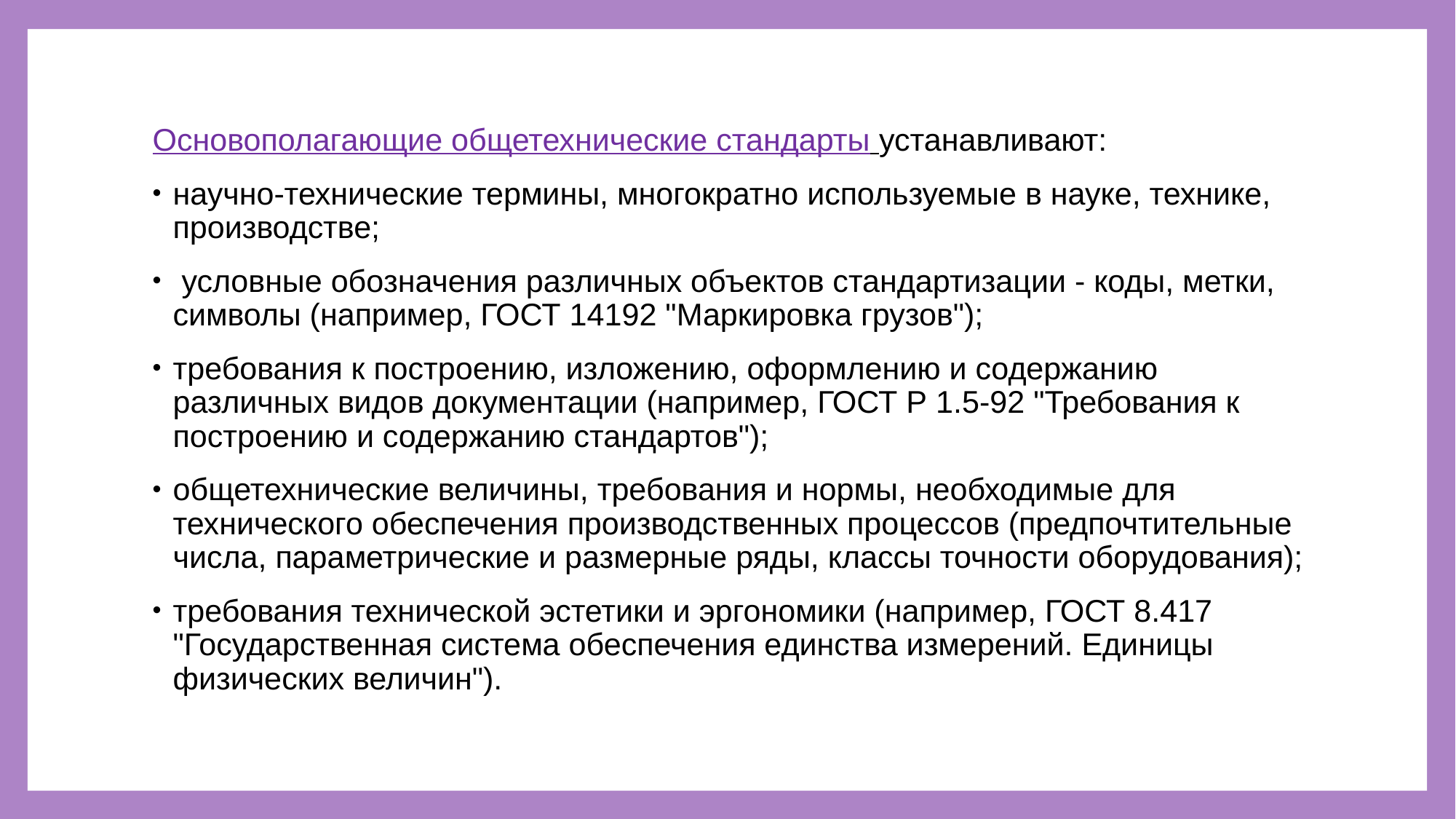

#

Основополагающие общетехнические стандарты устанавливают:
научно-технические термины, многократно используемые в науке, технике, производстве;
 условные обозначения различных объектов стандартизации - коды, метки, символы (например, ГОСТ 14192 "Маркировка грузов");
требования к построению, изложению, оформлению и содержанию различных видов документации (например, ГОСТ Р 1.5-92 "Требования к построению и содержанию стандартов");
общетехнические величины, требования и нормы, необходимые для технического обеспечения производственных процессов (предпочтительные числа, параметрические и размерные ряды, классы точности оборудования);
требования технической эстетики и эргономики (например, ГОСТ 8.417 "Государственная система обеспечения единства измерений. Единицы физических величин").